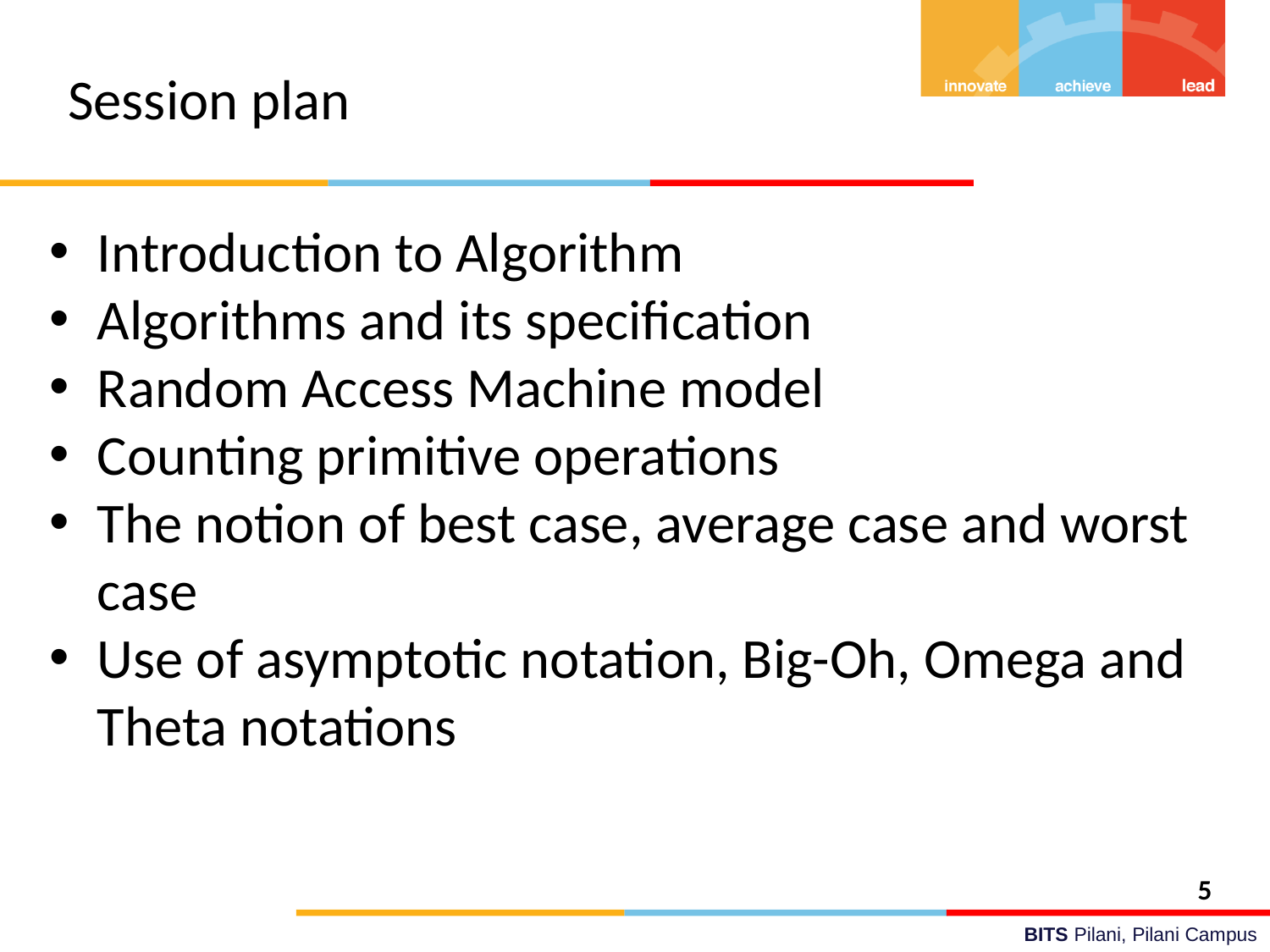

# Session plan
Introduction to Algorithm
Algorithms and its specification
Random Access Machine model
Counting primitive operations
The notion of best case, average case and worst case
Use of asymptotic notation, Big-Oh, Omega and Theta notations

5